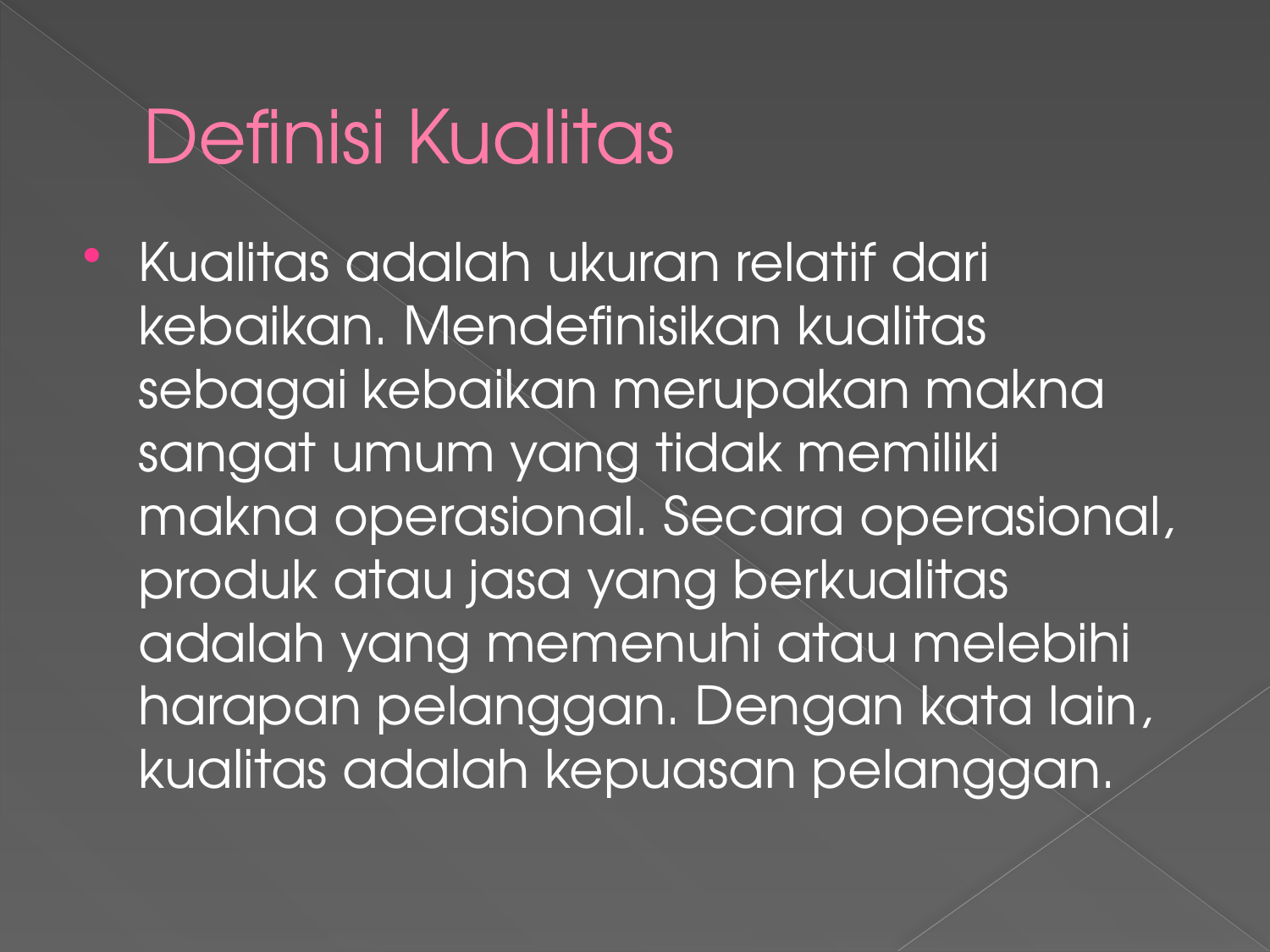

# Definisi Kualitas
Kualitas adalah ukuran relatif dari kebaikan. Mendefinisikan kualitas sebagai kebaikan merupakan makna sangat umum yang tidak memiliki makna operasional. Secara operasional, produk atau jasa yang berkualitas adalah yang memenuhi atau melebihi harapan pelanggan. Dengan kata lain, kualitas adalah kepuasan pelanggan.